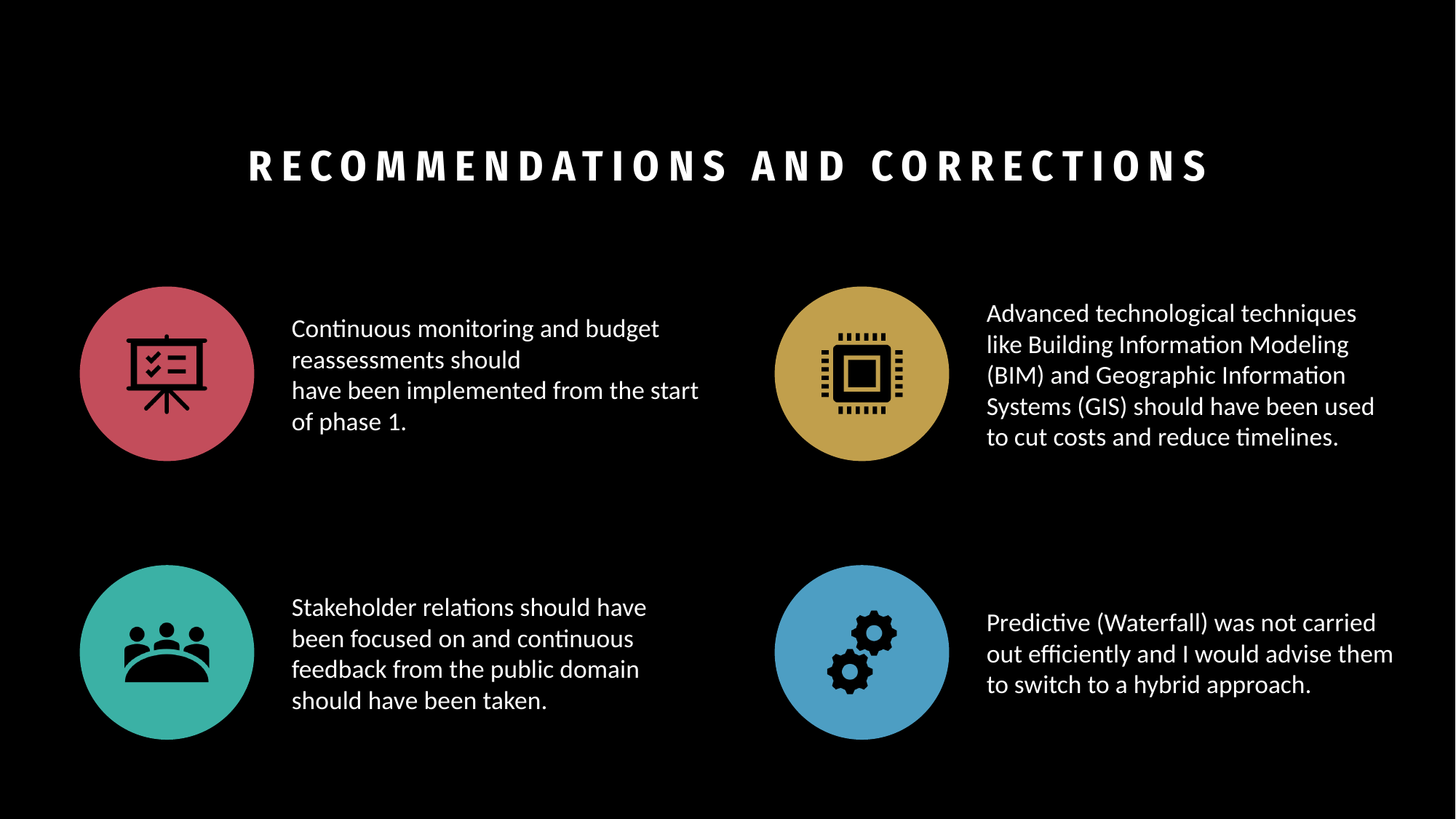

# Recommendations and corrections
Continuous monitoring and budget reassessments should have been implemented from the start of phase 1.
Advanced technological techniques like Building Information Modeling (BIM) and Geographic Information Systems (GIS) should have been used to cut costs and reduce timelines.
Stakeholder relations should have been focused on and continuous feedback from the public domain should have been taken.
Predictive (Waterfall) was not carried out efficiently and I would advise them to switch to a hybrid approach.